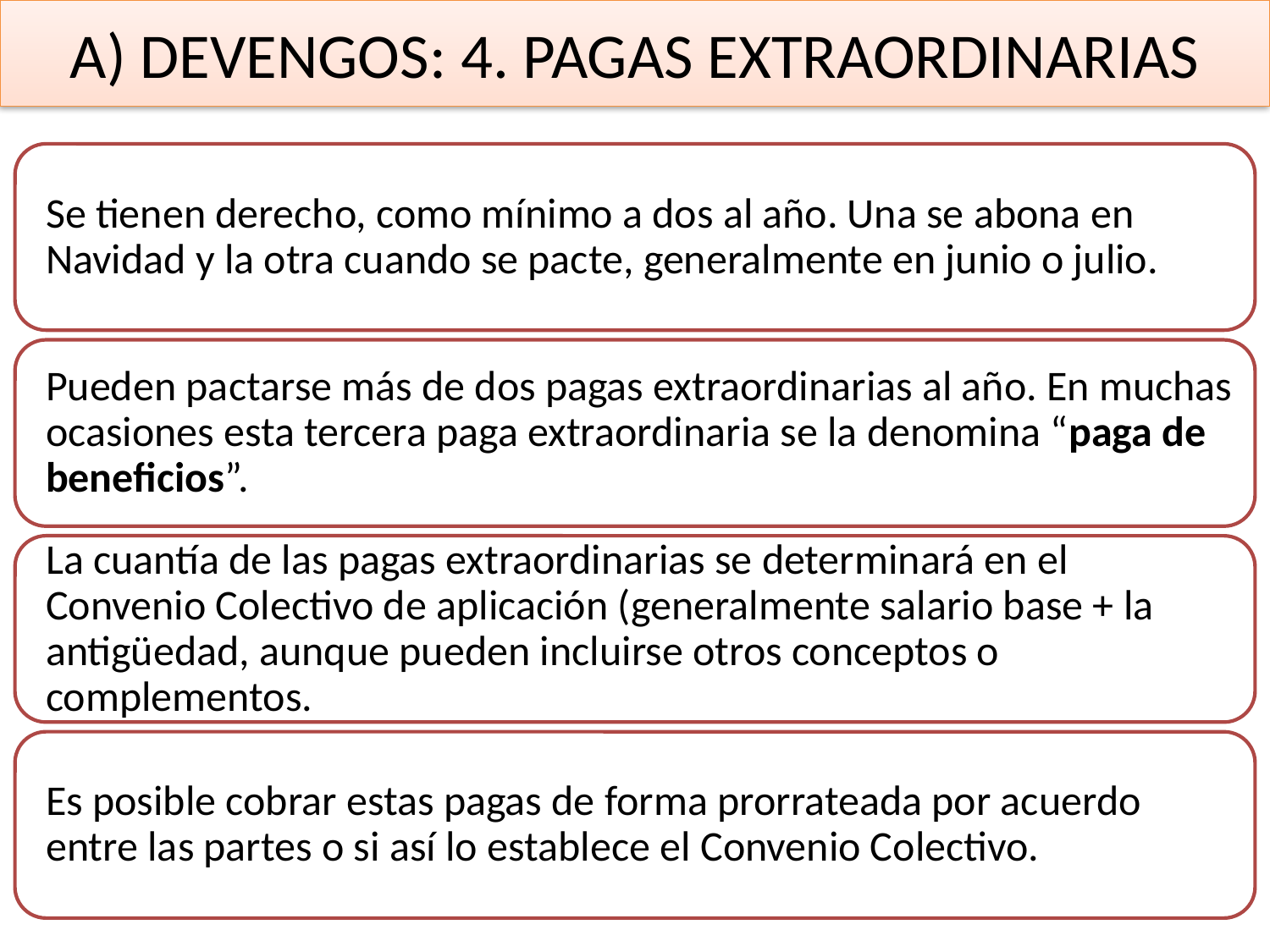

# A) DEVENGOS: 4. PAGAS EXTRAORDINARIAS
Se tienen derecho, como mínimo a dos al año. Una se abona en Navidad y la otra cuando se pacte, generalmente en junio o julio.
Pueden pactarse más de dos pagas extraordinarias al año. En muchas ocasiones esta tercera paga extraordinaria se la denomina “paga de beneficios”.
La cuantía de las pagas extraordinarias se determinará en el Convenio Colectivo de aplicación (generalmente salario base + la antigüedad, aunque pueden incluirse otros conceptos o complementos.
Es posible cobrar estas pagas de forma prorrateada por acuerdo entre las partes o si así lo establece el Convenio Colectivo.